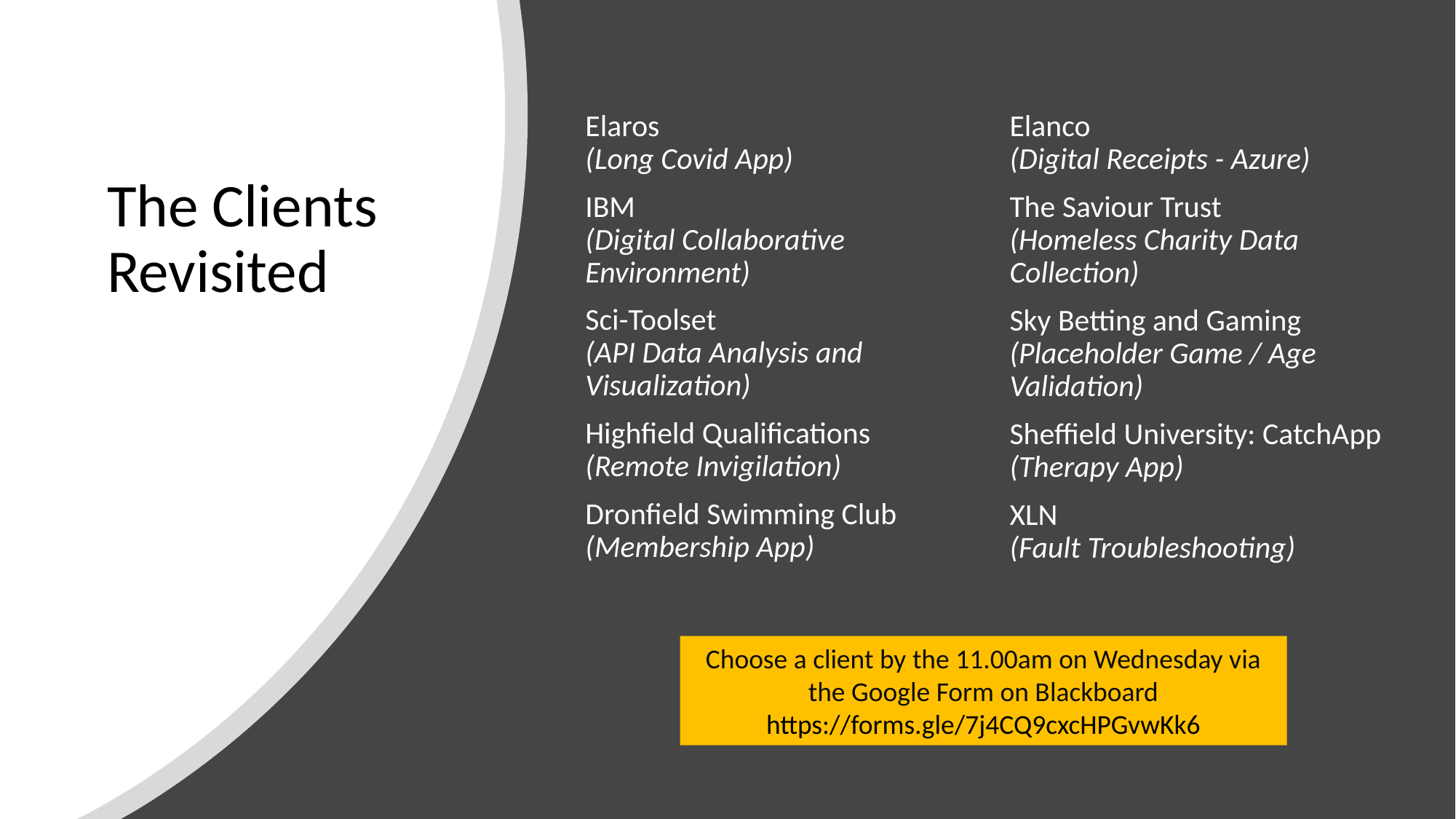

Elaros
(Long Covid App)
IBM
(Digital Collaborative Environment)
Sci-Toolset
(API Data Analysis and Visualization)
Highfield Qualifications
(Remote Invigilation)
Dronfield Swimming Club
(Membership App)

Elanco
(Digital Receipts - Azure)
The Saviour Trust
(Homeless Charity Data Collection)
Sky Betting and Gaming
(Placeholder Game / Age Validation)
Sheffield University: CatchApp
(Therapy App)
XLN
(Fault Troubleshooting)
# The Clients Revisited
Choose a client by the 11.00am on Wednesday via the Google Form on Blackboard
https://forms.gle/7j4CQ9cxcHPGvwKk6